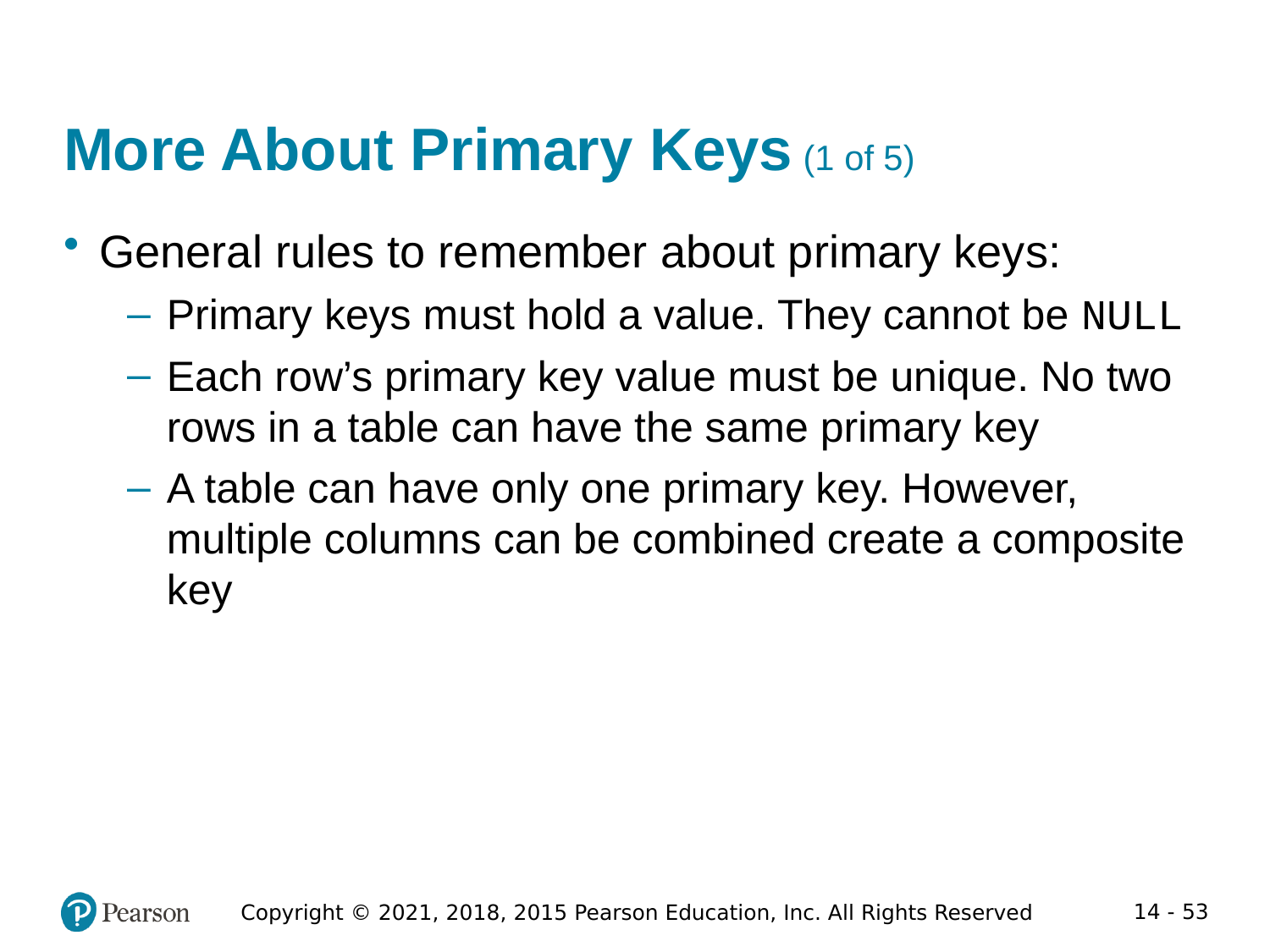

# More About Primary Keys (1 of 5)
General rules to remember about primary keys:
Primary keys must hold a value. They cannot be NULL
Each row’s primary key value must be unique. No two rows in a table can have the same primary key
A table can have only one primary key. However, multiple columns can be combined create a composite key